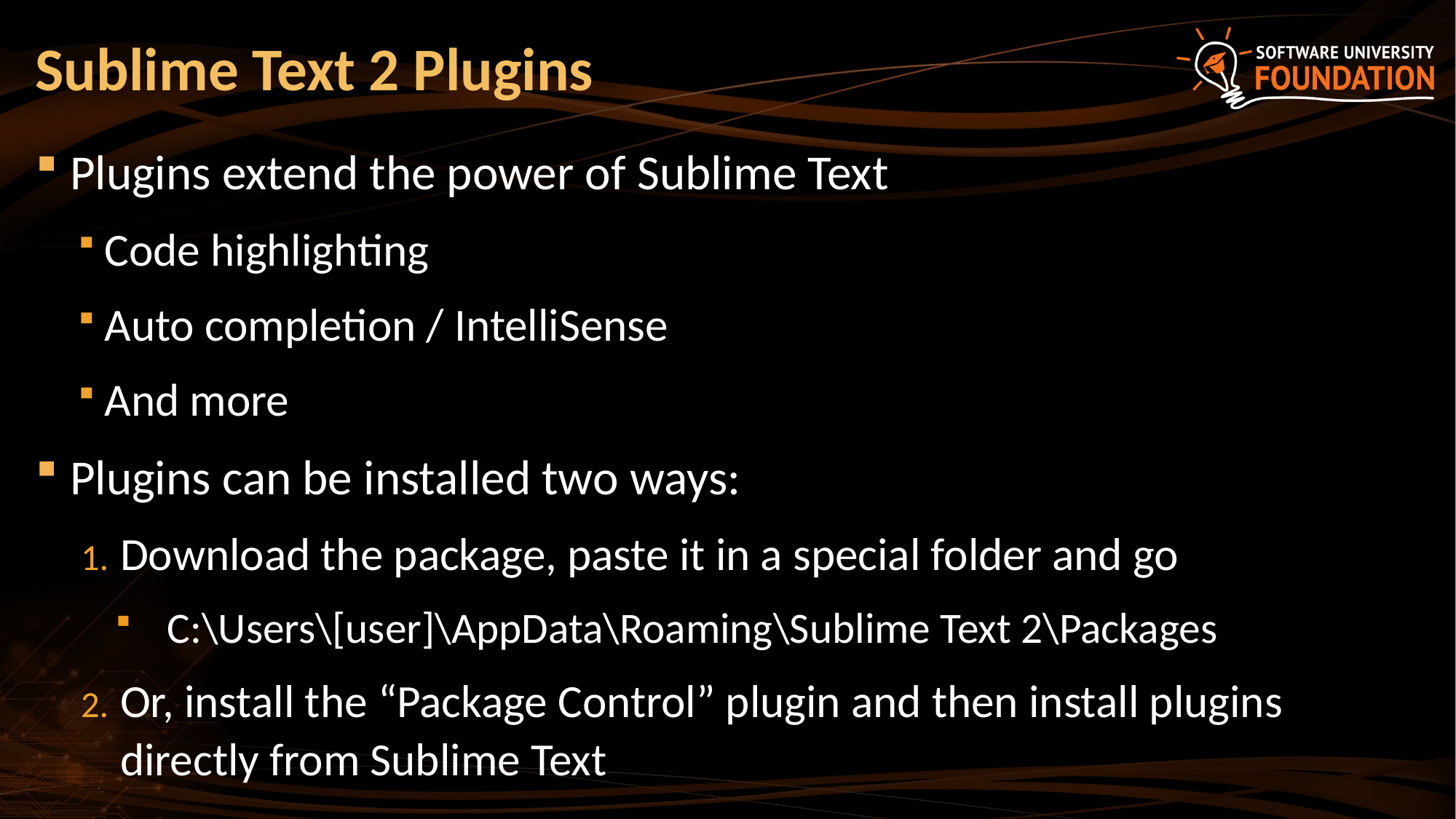

# Sublime Text 2 Plugins
Plugins extend the power of Sublime Text
Code highlighting
Auto completion / IntelliSense
And more
Plugins can be installed two ways:
Download the package, paste it in a special folder and go
C:\Users\[user]\AppData\Roaming\Sublime Text 2\Packages
Or, install the “Package Control” plugin and then install plugins directly from Sublime Text